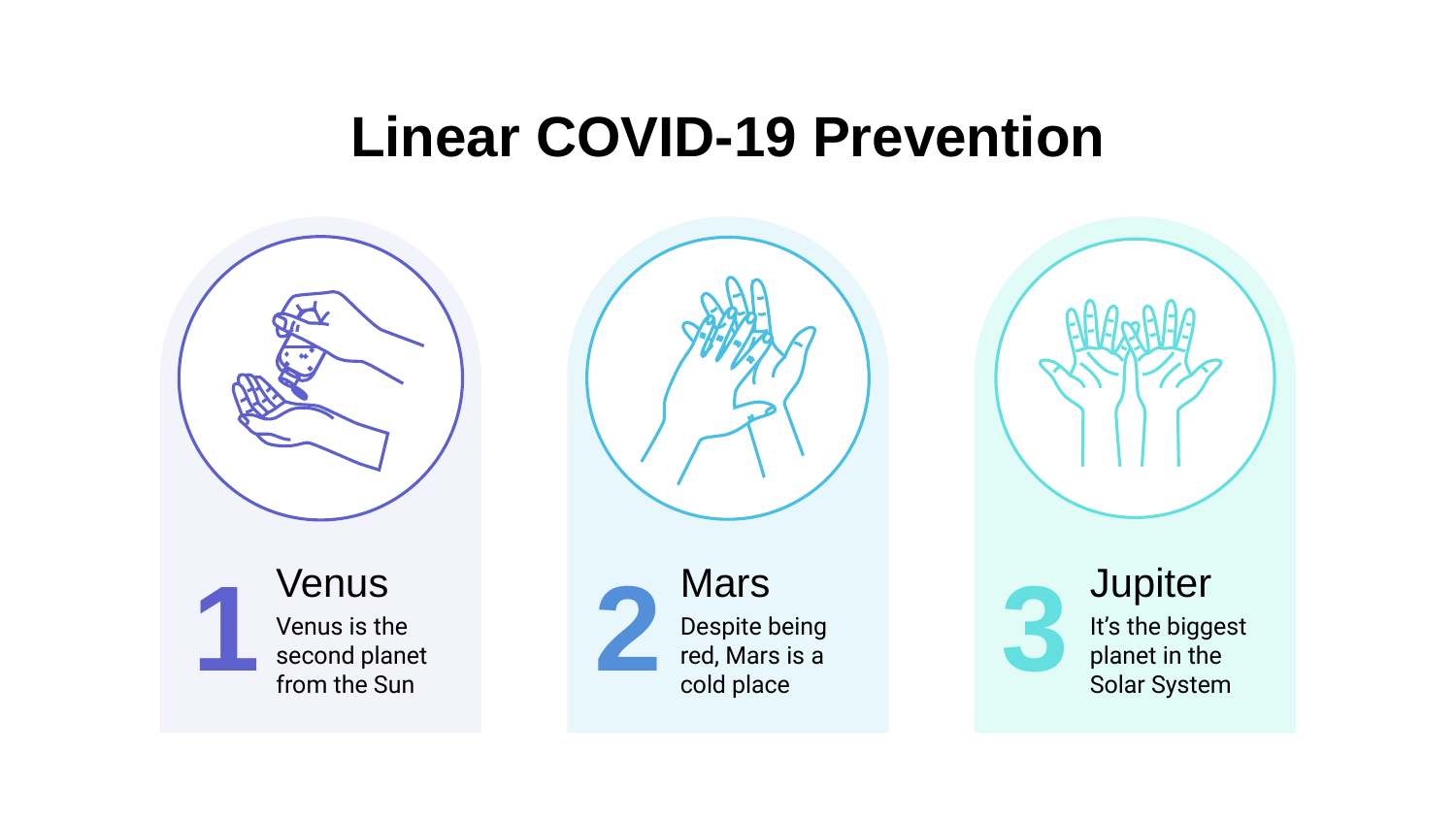

# Linear COVID-19 Prevention

1
Venus
Venus is the second planet from the Sun

2
Mars
Despite being red, Mars is a cold place

3
Jupiter
It’s the biggest planet in the Solar System